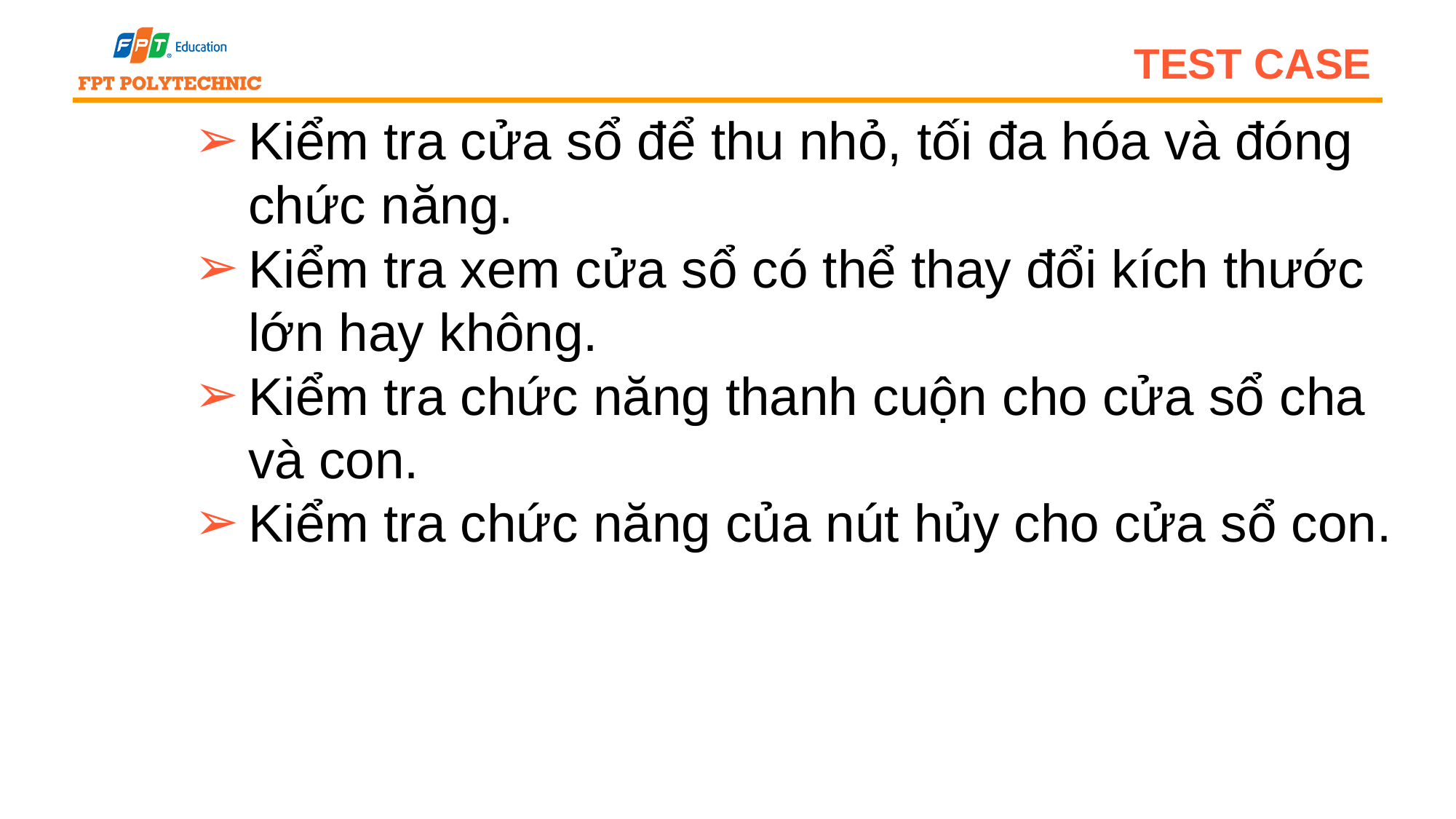

# test case
Kiểm tra cửa sổ để thu nhỏ, tối đa hóa và đóng chức năng.
Kiểm tra xem cửa sổ có thể thay đổi kích thước lớn hay không.
Kiểm tra chức năng thanh cuộn cho cửa sổ cha và con.
Kiểm tra chức năng của nút hủy cho cửa sổ con.